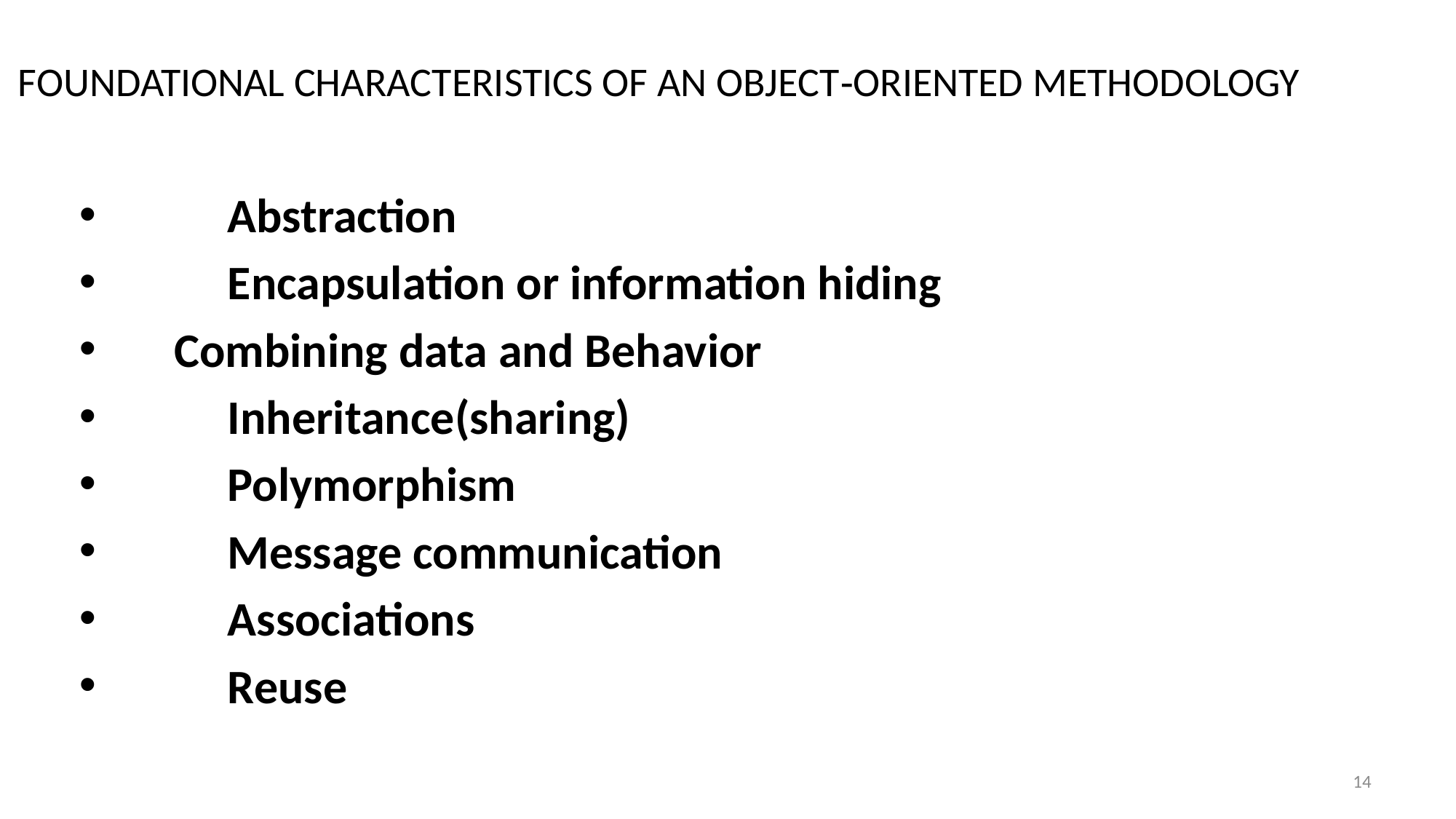

# FOUNDATIONAL CHARACTERISTICS OF AN OBJECT‑ORIENTED METHODOLOGY
	Abstraction
	Encapsulation or information hiding
     Combining data and Behavior
	Inheritance(sharing)
	Polymorphism
	Message communication
	Associations
	Reuse

14